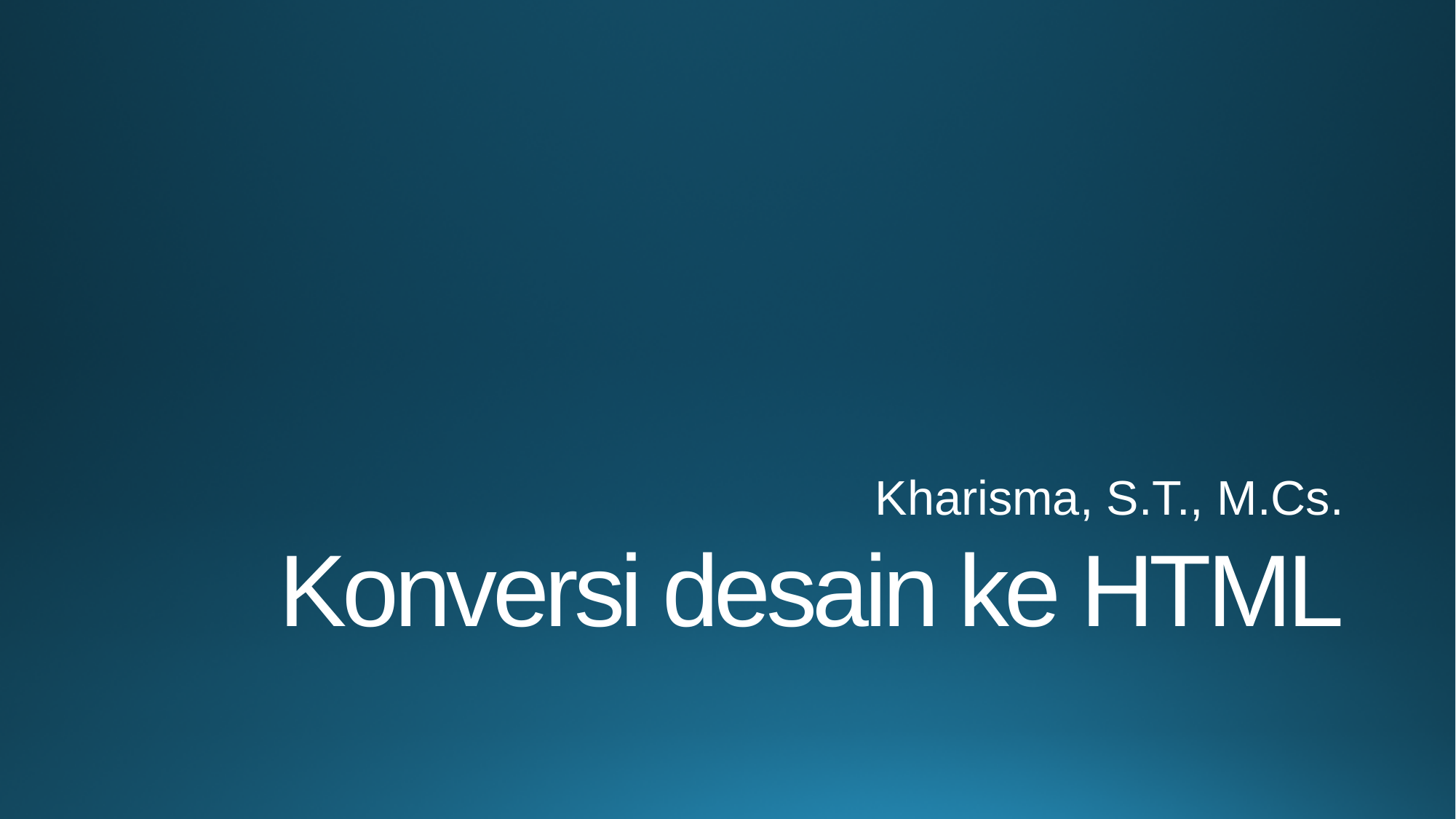

Kharisma, S.T., M.Cs.
# Konversi desain ke HTML